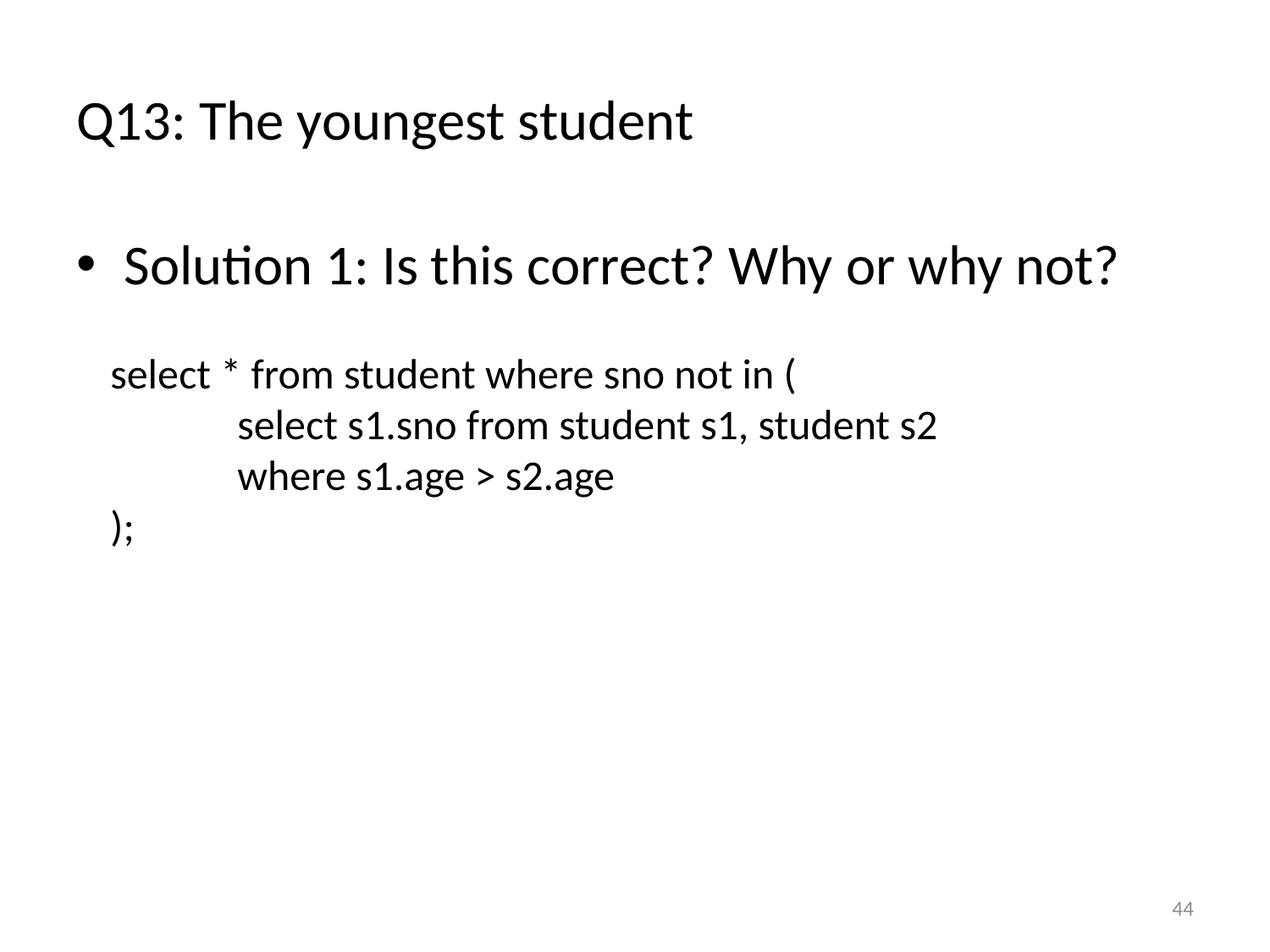

# Q13: The youngest student
Solution 1: Is this correct? Why or why not?

select * from student where sno not in (
	select s1.sno from student s1, student s2
	where s1.age > s2.age
);
44